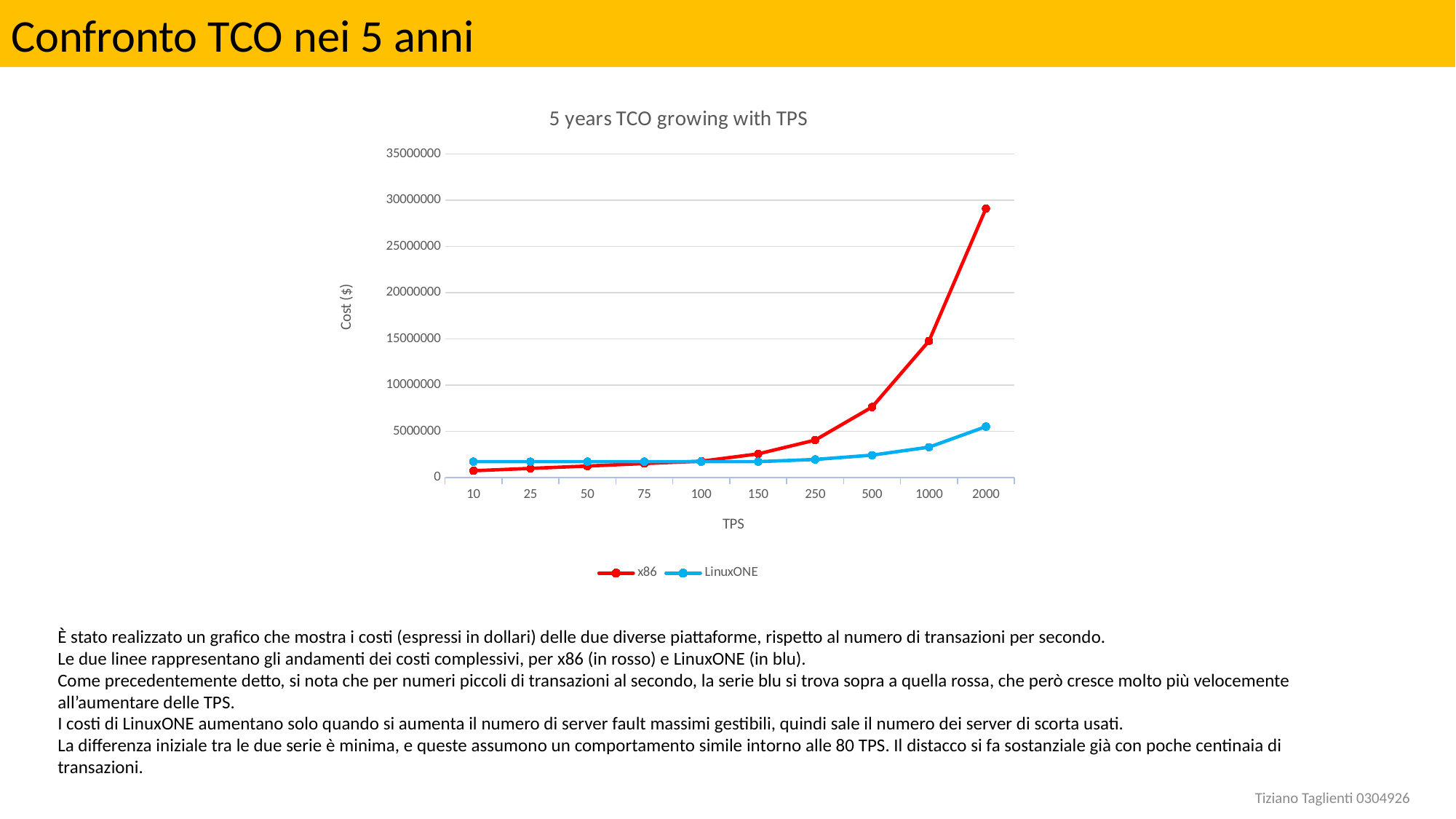

Confronto TCO nei 5 anni

### Chart: 5 years TCO growing with TPS

| Category | x86 | LinuxONE |
|---|---|---|
| 10 | 750055.64 | 1733898.6442105263 |
| 25 | 1003810.64 | 1733898.6442105263 |
| 50 | 1257565.6400000001 | 1733898.6442105263 |
| 75 | 1526520.6400000001 | 1733898.6442105263 |
| 100 | 1780275.6400000001 | 1733898.6442105263 |
| 150 | 2571940.64 | 1733898.6442105263 |
| 250 | 4061095.8533333335 | 1969675.0863157895 |
| 500 | 7637256.493333333 | 2432827.9705263157 |
| 1000 | 14791212.346666666 | 3299757.2968421057 |
| 2000 | 29114324.053333335 | 5521392.391578947 |
È stato realizzato un grafico che mostra i costi (espressi in dollari) delle due diverse piattaforme, rispetto al numero di transazioni per secondo.
Le due linee rappresentano gli andamenti dei costi complessivi, per x86 (in rosso) e LinuxONE (in blu).
Come precedentemente detto, si nota che per numeri piccoli di transazioni al secondo, la serie blu si trova sopra a quella rossa, che però cresce molto più velocemente all’aumentare delle TPS.
I costi di LinuxONE aumentano solo quando si aumenta il numero di server fault massimi gestibili, quindi sale il numero dei server di scorta usati.
La differenza iniziale tra le due serie è minima, e queste assumono un comportamento simile intorno alle 80 TPS. Il distacco si fa sostanziale già con poche centinaia di transazioni.
Tiziano Taglienti 0304926